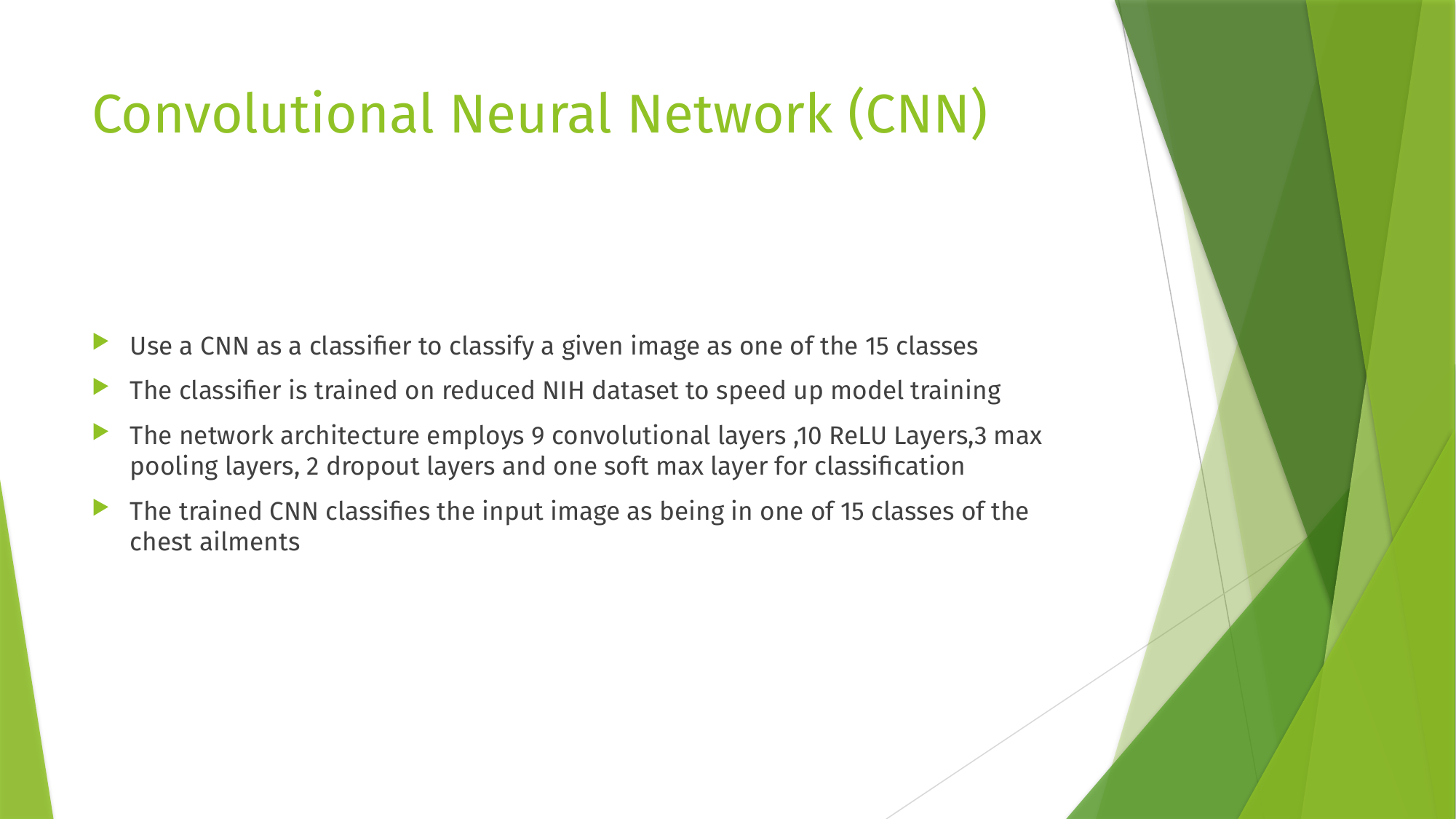

# Convolutional Neural Network (CNN)
Use a CNN as a classifier to classify a given image as one of the 15 classes
The classifier is trained on reduced NIH dataset to speed up model training
The network architecture employs 9 convolutional layers ,10 ReLU Layers,3 max pooling layers, 2 dropout layers and one soft max layer for classification
The trained CNN classifies the input image as being in one of 15 classes of the chest ailments